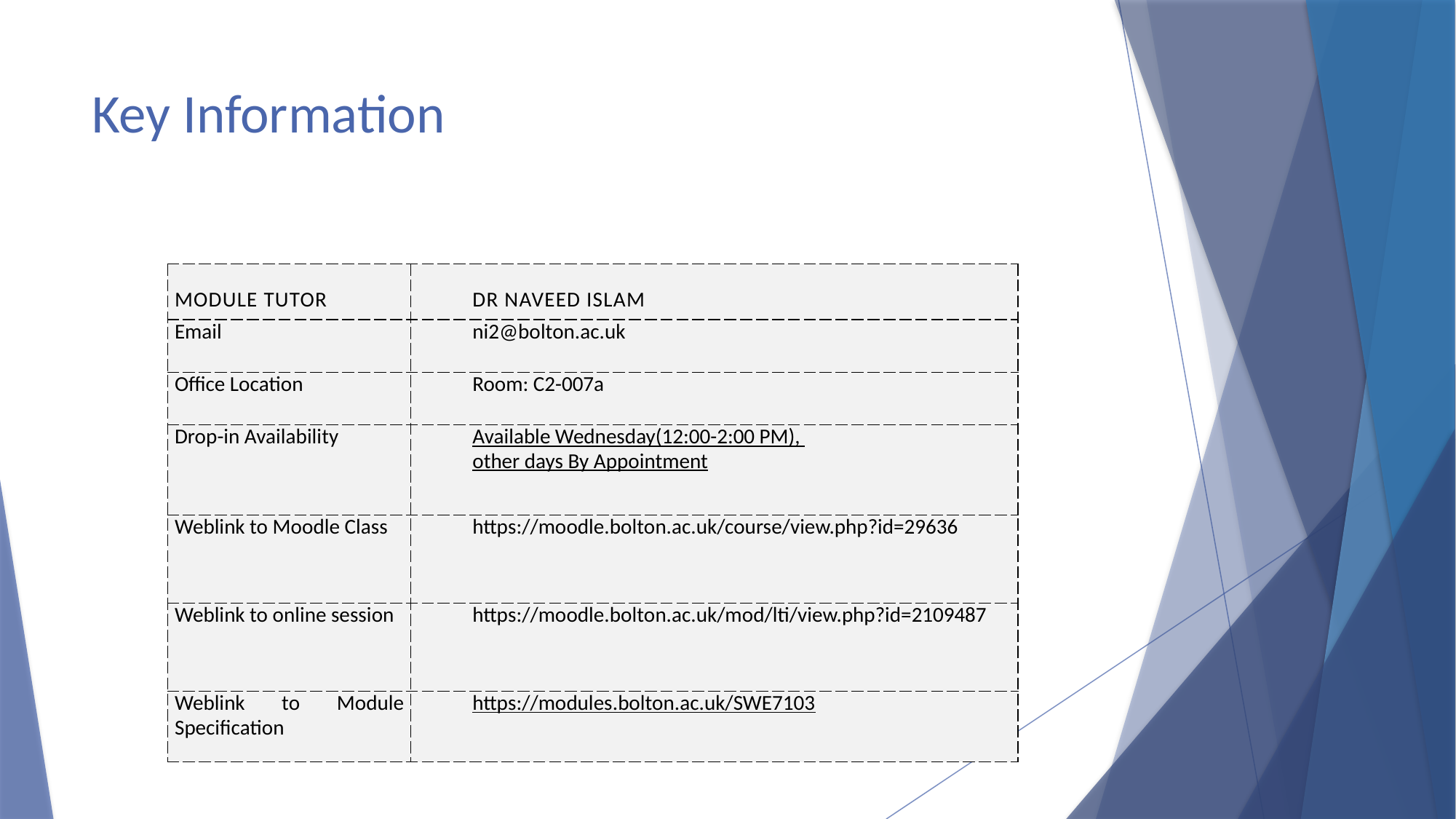

# Key Information
| Module Tutor | Dr Naveed ISLAM |
| --- | --- |
| Email | ni2@bolton.ac.uk |
| Office Location | Room: C2-007a |
| Drop-in Availability | Available Wednesday(12:00-2:00 PM), other days By Appointment |
| Weblink to Moodle Class | https://moodle.bolton.ac.uk/course/view.php?id=29636 |
| Weblink to online session | https://moodle.bolton.ac.uk/mod/lti/view.php?id=2109487 |
| Weblink to Module Specification | https://modules.bolton.ac.uk/SWE7103 |